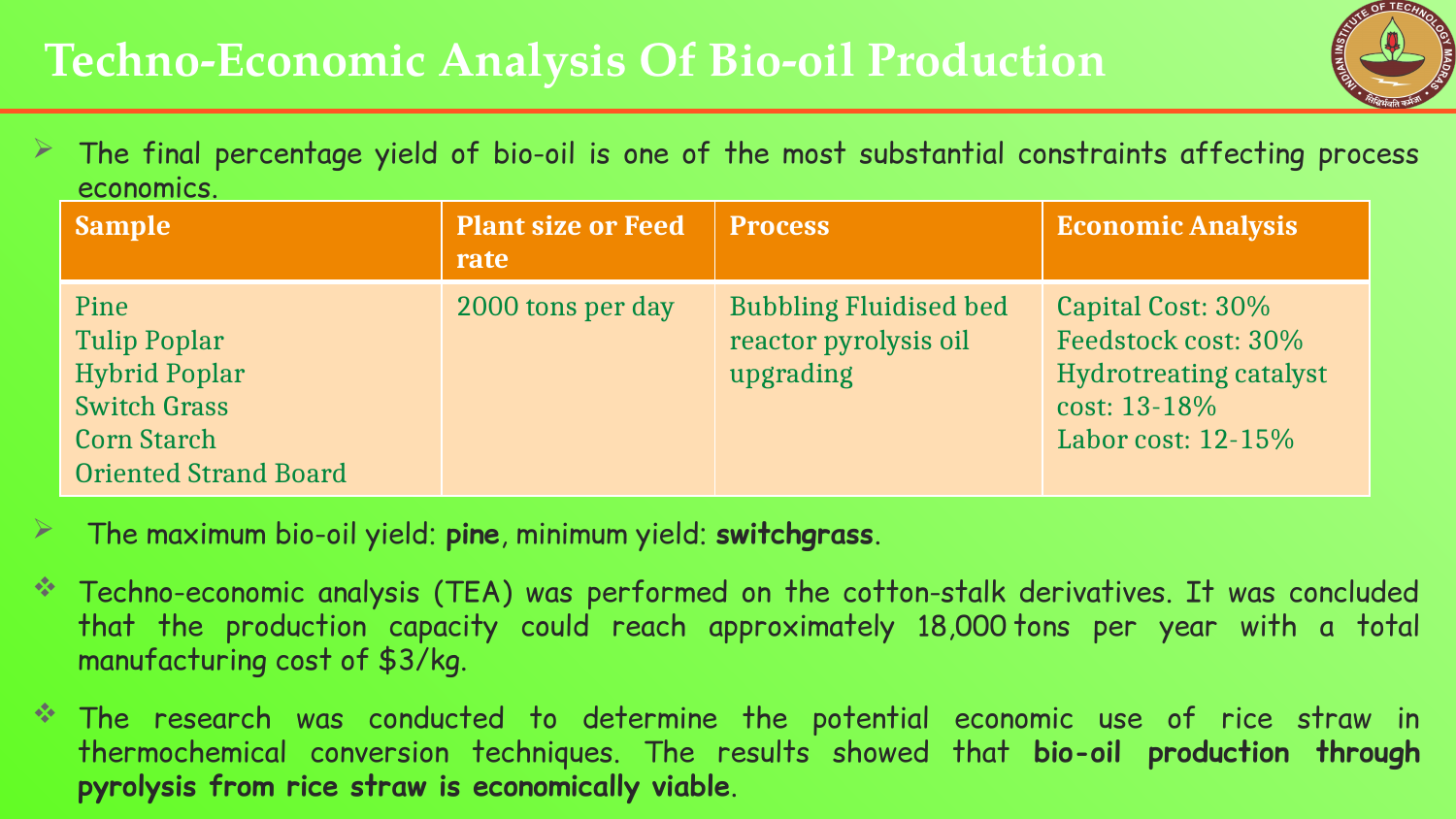

# Techno-Economic Analysis Of Bio-oil Production
The final percentage yield of bio-oil is one of the most substantial constraints affecting process economics.

 The maximum bio-oil yield: pine, minimum yield: switchgrass.
Techno-economic analysis (TEA) was performed on the cotton-stalk derivatives. It was concluded that the production capacity could reach approximately 18,000 tons per year with a total manufacturing cost of $3/kg.
The research was conducted to determine the potential economic use of rice straw in thermochemical conversion techniques. The results showed that bio-oil production through pyrolysis from rice straw is economically viable.
| Sample | Plant size or Feed rate | Process | Economic Analysis |
| --- | --- | --- | --- |
| Pine Tulip Poplar Hybrid Poplar Switch Grass Corn Starch Oriented Strand Board | 2000 tons per day | Bubbling Fluidised bed reactor pyrolysis oil upgrading | Capital Cost: 30% Feedstock cost: 30% Hydrotreating catalyst cost: 13-18% Labor cost: 12-15% |